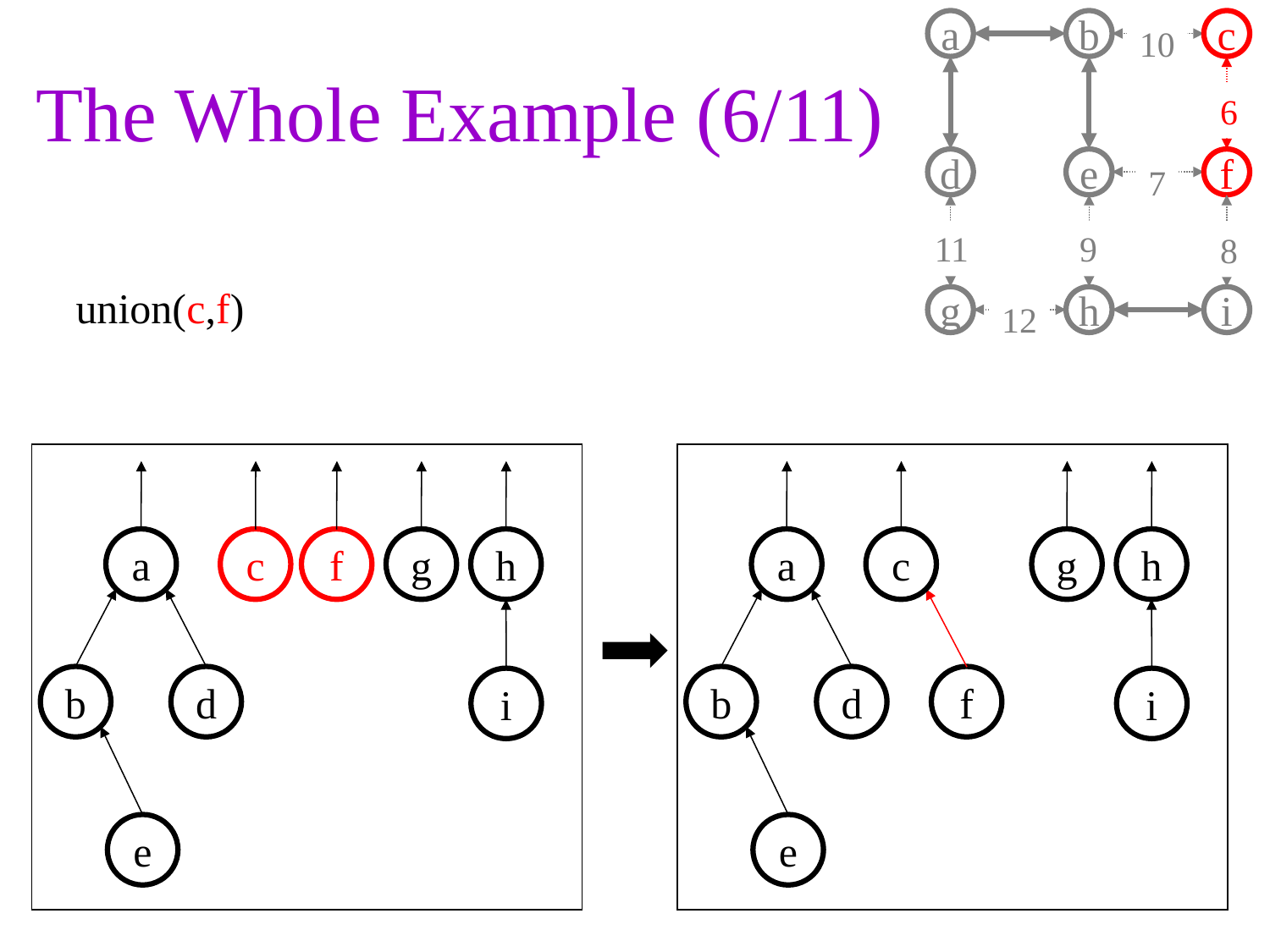

a
b
c
10
# The Whole Example (6/11)
6
d
e
f
7
11
9
8
union(c,f)
g
h
i
12

a
c
f
g
h
a
c
g
h

b
d
b
d
f
i
i
e
e